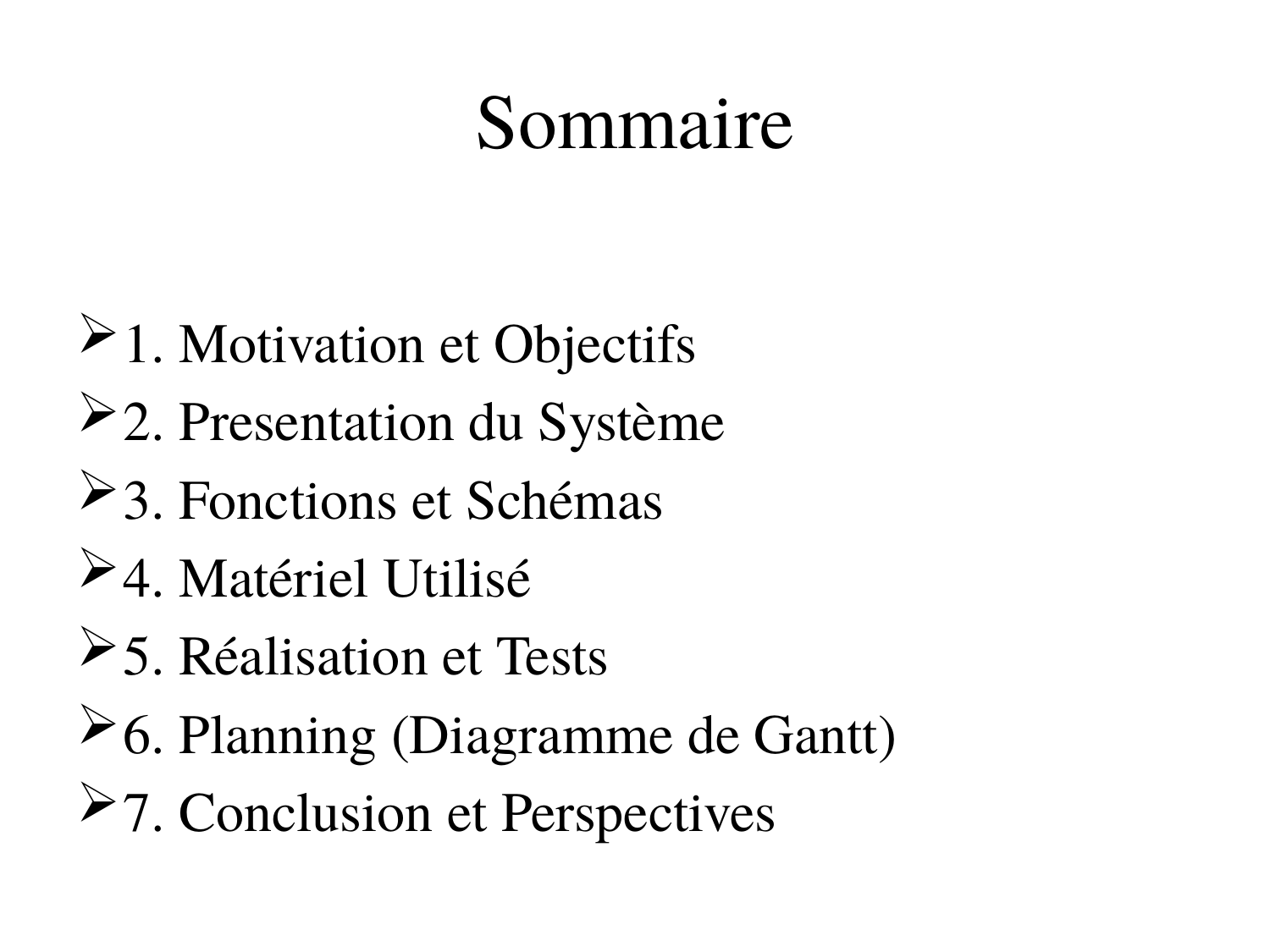

# Sommaire

1. Motivation et Objectifs
2. Presentation du Système
3. Fonctions et Schémas
4. Matériel Utilisé
5. Réalisation et Tests
6. Planning (Diagramme de Gantt)
7. Conclusion et Perspectives